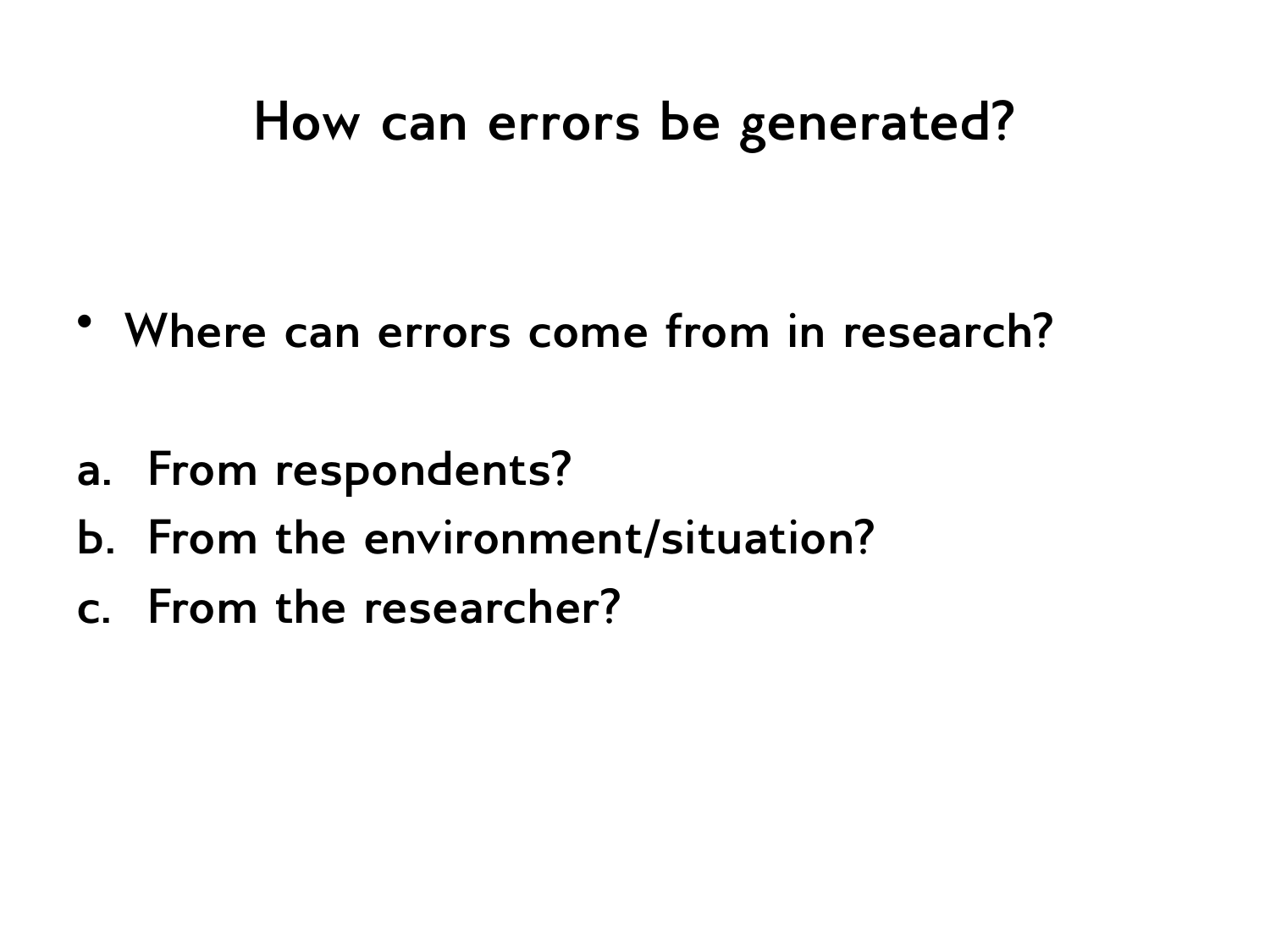

# How can errors be generated?

Where can errors come from in research?

From respondents?
From the environment/situation?
From the researcher?